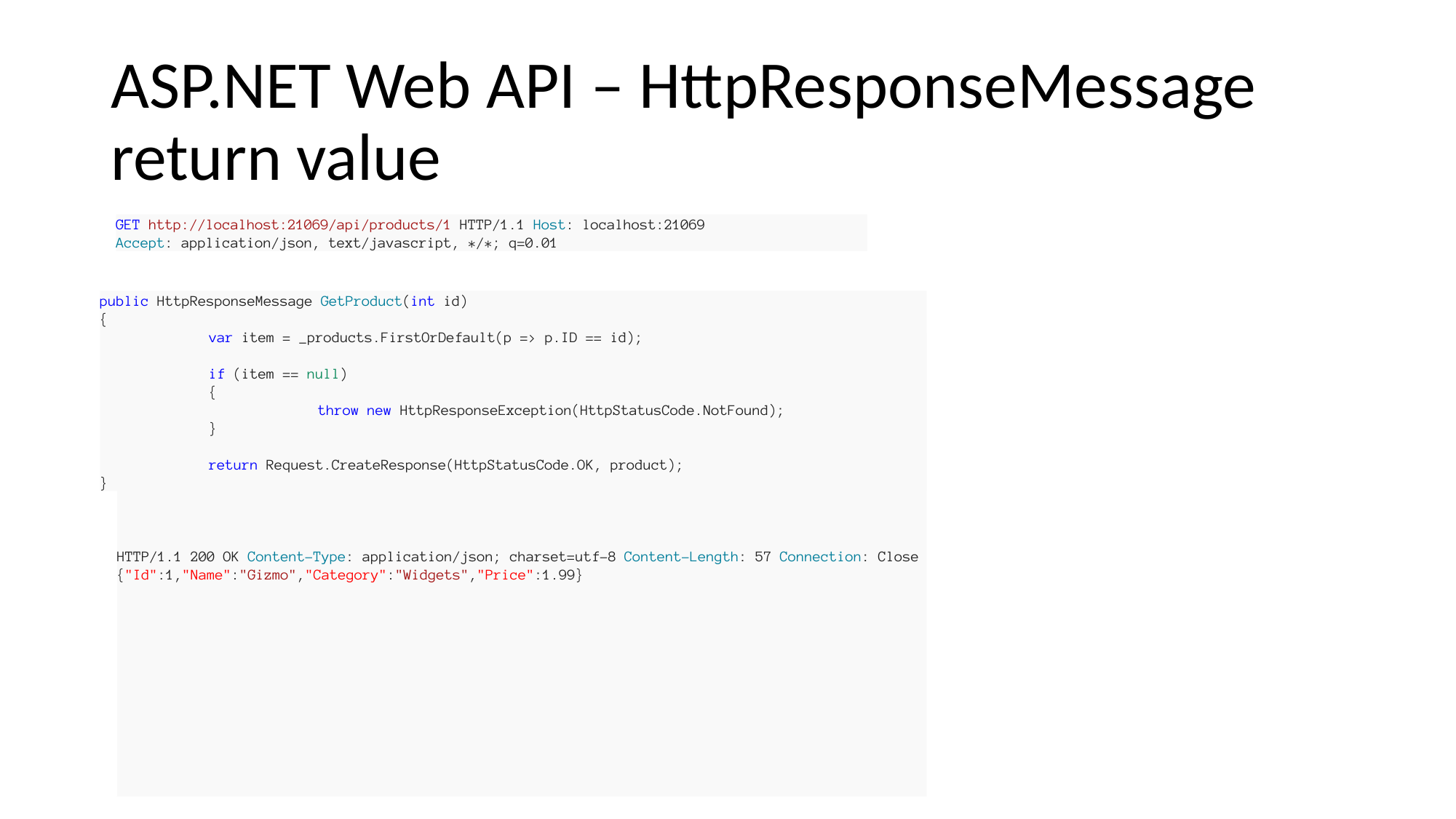

# ASP.NET Web API – HttpResponseMessage return value
GET http://localhost:21069/api/products/1 HTTP/1.1 Host: localhost:21069
Accept: application/json, text/javascript, */*; q=0.01
public HttpResponseMessage GetProduct(int id)
{
	var item = _products.FirstOrDefault(p => p.ID == id);

	if (item == null)
	{
		throw new HttpResponseException(HttpStatusCode.NotFound);
	}

	return Request.CreateResponse(HttpStatusCode.OK, product);
}
HTTP/1.1 200 OK Content-Type: application/json; charset=utf-8 Content-Length: 57 Connection: Close {"Id":1,"Name":"Gizmo","Category":"Widgets","Price":1.99}